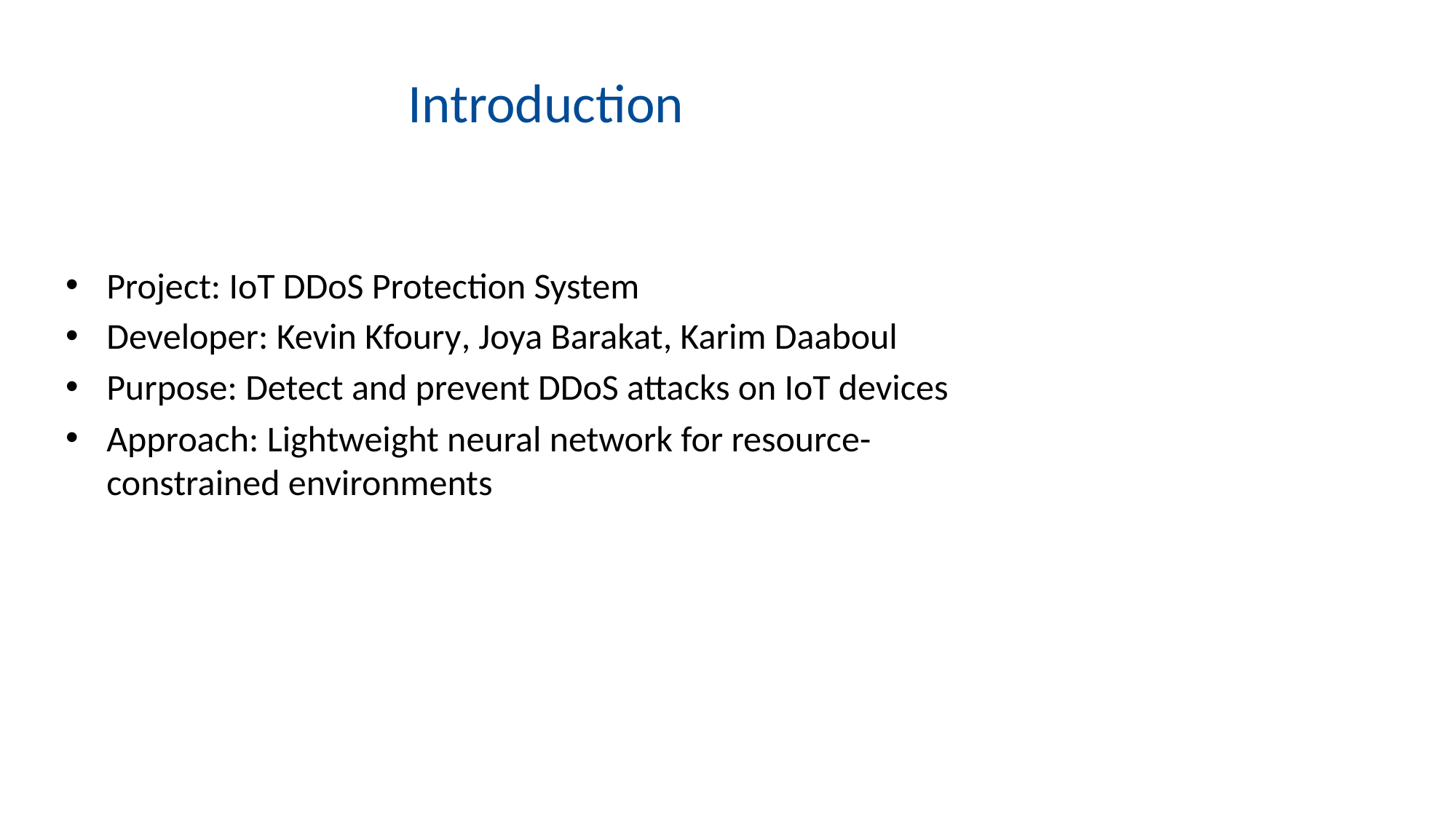

# Introduction

Project: IoT DDoS Protection System
Developer: Kevin Kfoury, Joya Barakat, Karim Daaboul
Purpose: Detect and prevent DDoS attacks on IoT devices
Approach: Lightweight neural network for resource-constrained environments